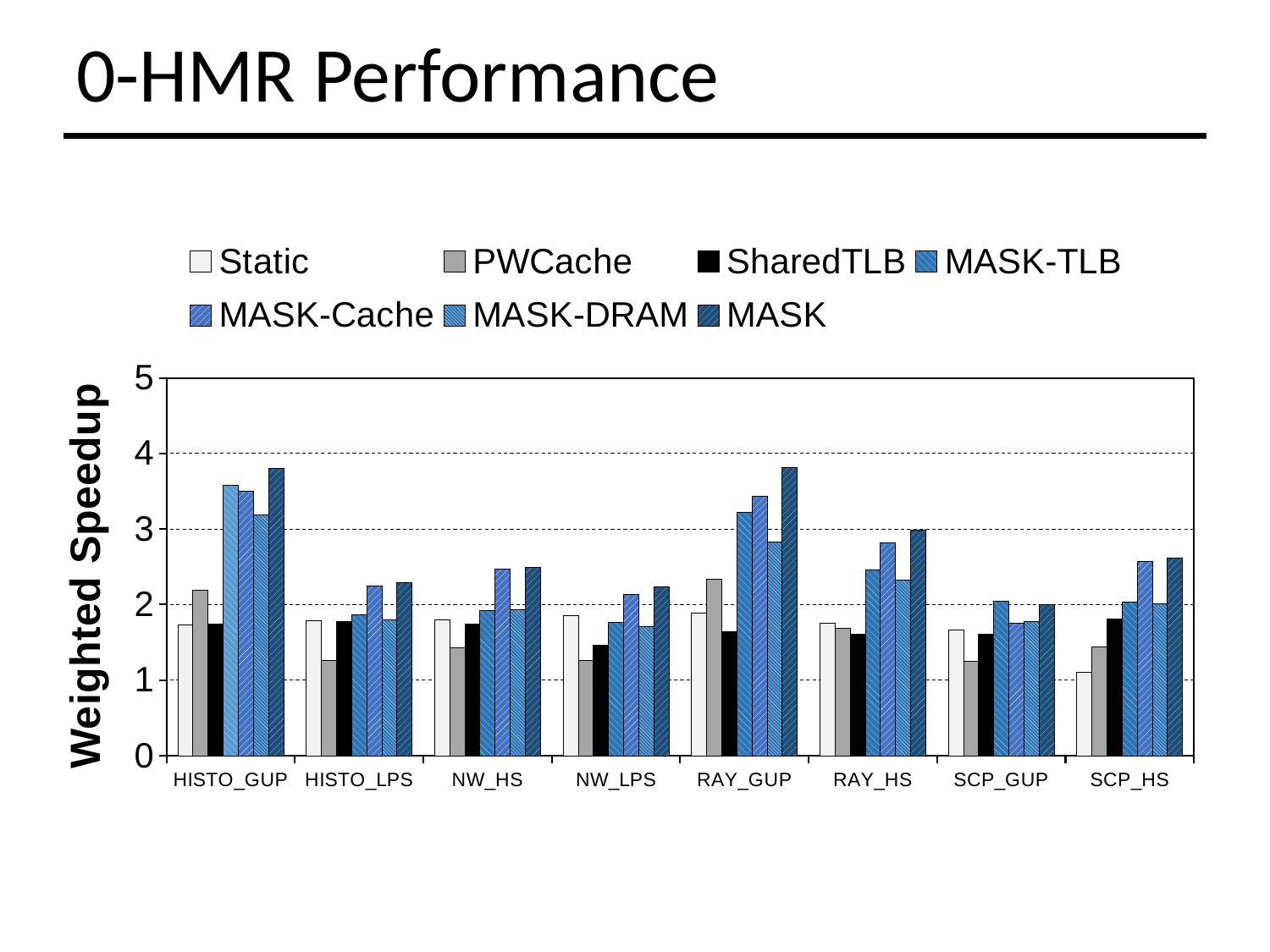

# 0-HMR Performance

### Chart

| Category | Static | PWCache | SharedTLB | MASK-TLB | MASK-Cache | MASK-DRAM | MASK |
|---|---|---|---|---|---|---|---|
| HISTO_GUP | 1.7314902142739999 | 2.1869158878504673 | 1.74127692845 | 3.574504453483594 | 3.5010236614270327 | 3.1891043575565625 | 3.8080261799747666 |
| HISTO_LPS | 1.788851273882 | 1.2633372000346865 | 1.7709413316208698 | 1.86172600359 | 2.24828413182 | 1.80282985714 | 2.29030228382 |
| NW_HS | 1.7958819463280002 | 1.4291627469426154 | 1.74749235191 | 1.9177682103153073 | 2.474159638063446 | 1.9324237384692122 | 2.497450969916907 |
| NW_LPS | 1.858489675661 | 1.259592075637728 | 1.4607753098719918 | 1.7601920549337464 | 2.136638287117752 | 1.71373340044166 | 2.2355802672926957 |
| RAY_GUP | 1.8843667879180002 | 2.329896907216495 | 1.63770161887 | 3.2154881407384956 | 3.4342308921176046 | 2.8288139884813437 | 3.81567593674866 |
| RAY_HS | 1.7551029184120004 | 1.6813170467934462 | 1.60465324923 | 2.457008397536463 | 2.8177272029470664 | 2.3243178712259938 | 2.981944185217602 |
| SCP_GUP | 1.6650128029820002 | 1.2485875706214689 | 1.60428603723 | 2.044241578461967 | 1.7496642221154797 | 1.7778106663081137 | 2.003091605806949 |
| SCP_HS | 1.099436340806 | 1.4411764705882353 | 1.81120292602 | 2.037754449221321 | 2.572695487364014 | 2.012914747886353 | 2.610263040440588 |